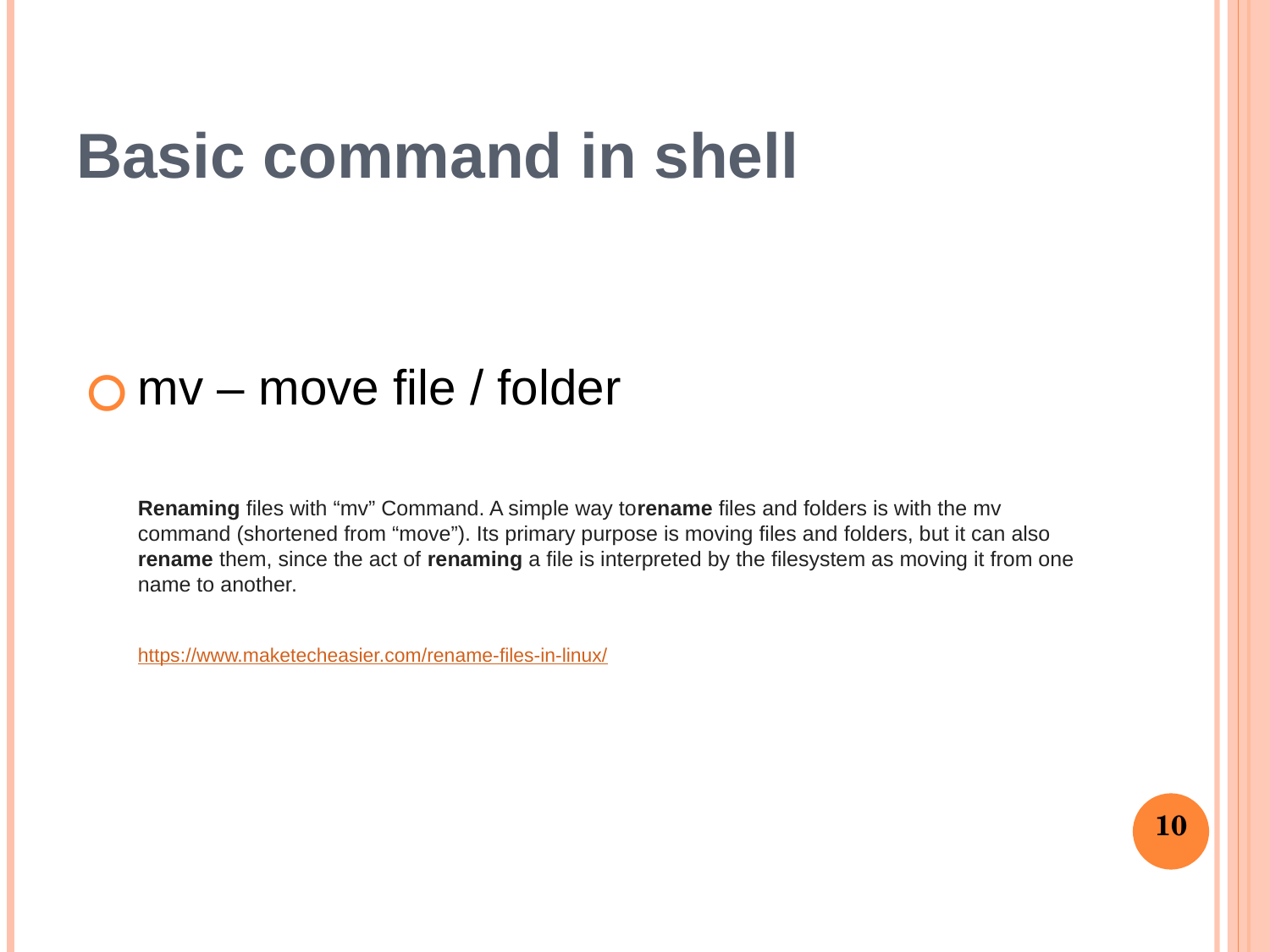

# Basic command in shell

mv – move file / folder

Renaming files with “mv” Command. A simple way torename files and folders is with the mv command (shortened from “move”). Its primary purpose is moving files and folders, but it can also rename them, since the act of renaming a file is interpreted by the filesystem as moving it from one name to another.

https://www.maketecheasier.com/rename-files-in-linux/

10